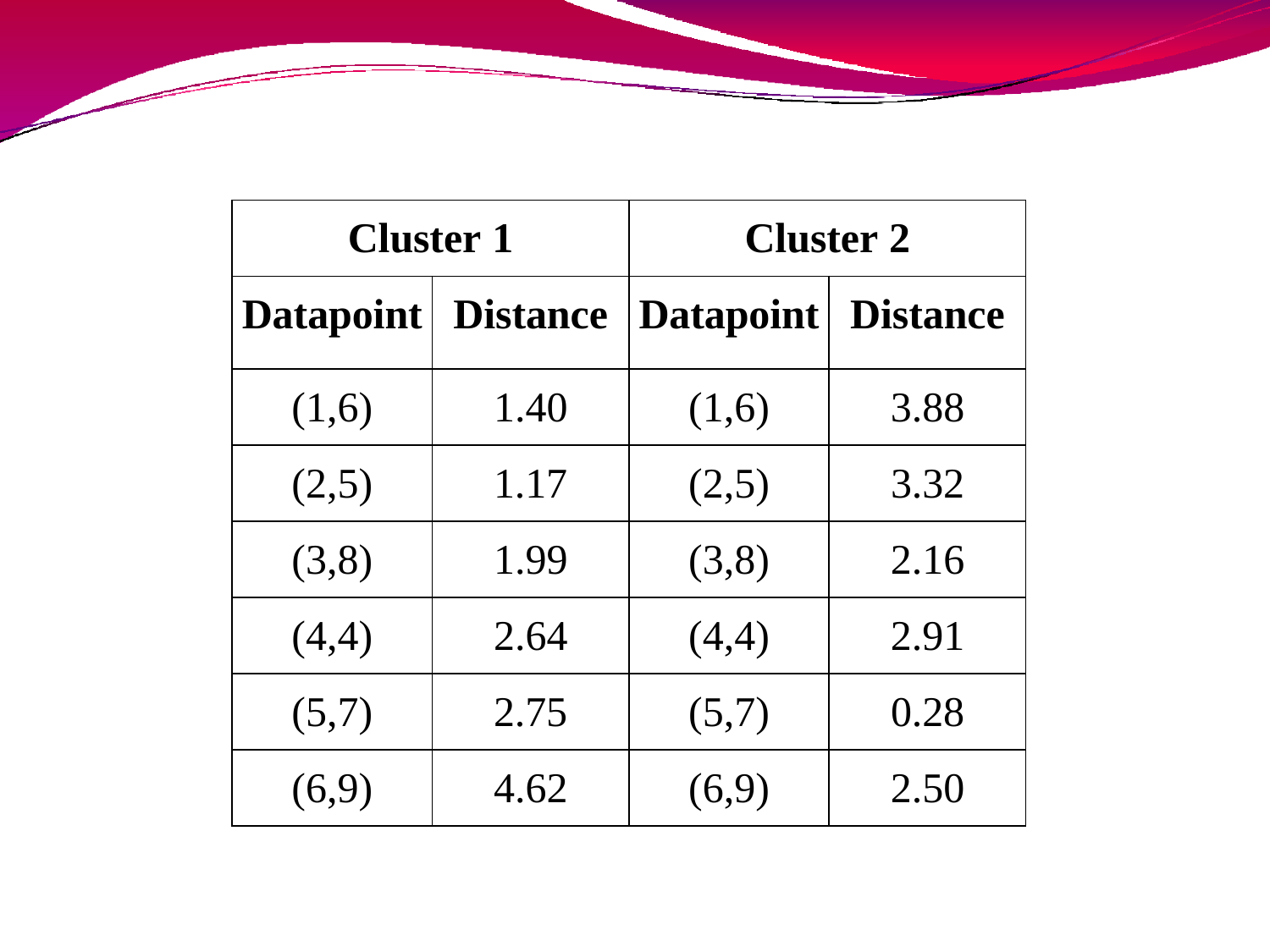

| Cluster 1 |  | Cluster 2 |  |
| --- | --- | --- | --- |
| Datapoint | Distance | Datapoint | Distance |
| (1,6) | 1.40 | (1,6) | 3.88 |
| (2,5) | 1.17 | (2,5) | 3.32 |
| (3,8) | 1.99 | (3,8) | 2.16 |
| (4,4) | 2.64 | (4,4) | 2.91 |
| (5,7) | 2.75 | (5,7) | 0.28 |
| (6,9) | 4.62 | (6,9) | 2.50 |